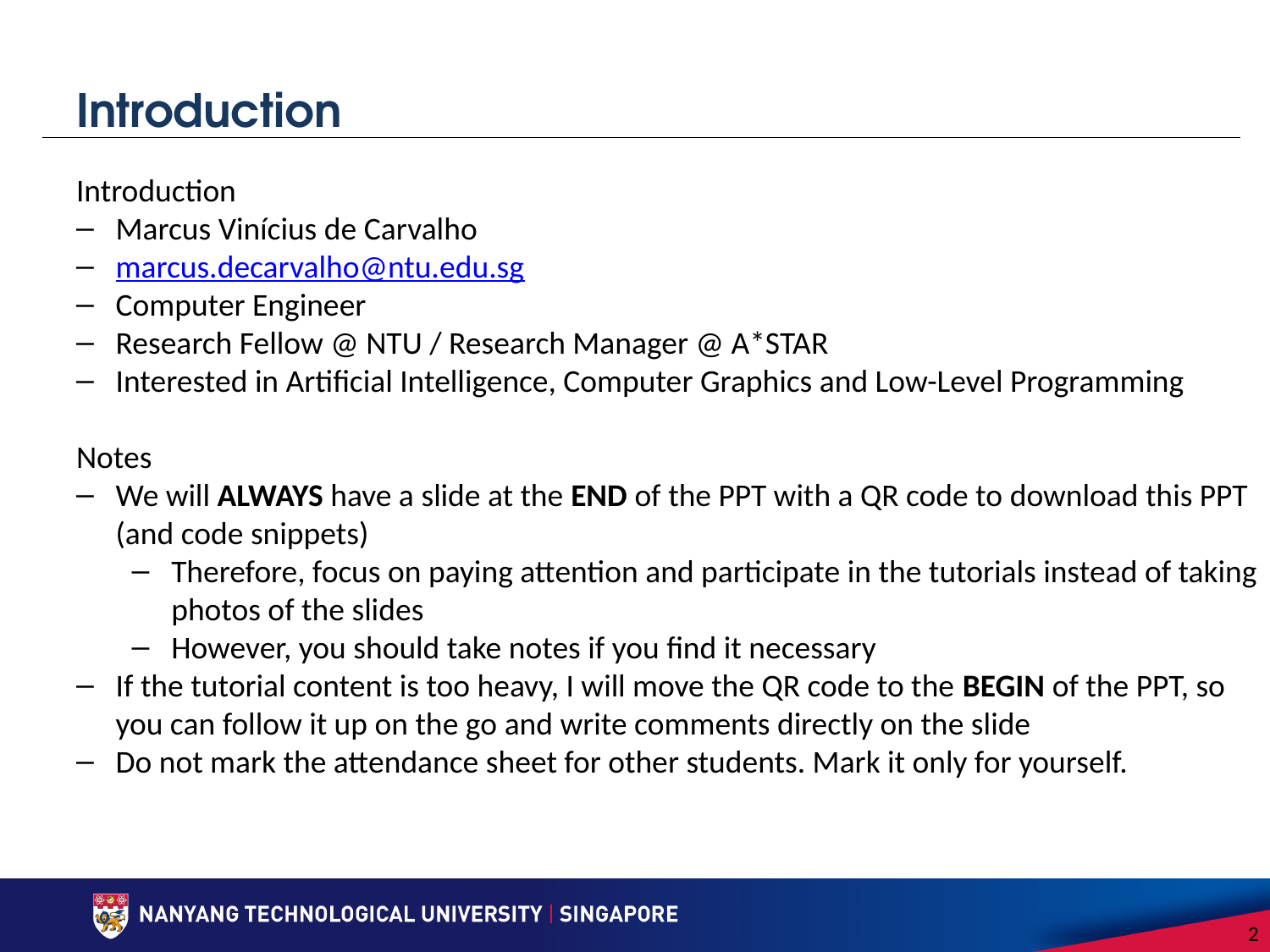

# Introduction
Introduction
Marcus Vinícius de Carvalho
marcus.decarvalho@ntu.edu.sg
Computer Engineer
Research Fellow @ NTU / Research Manager @ A*STAR
Interested in Artificial Intelligence, Computer Graphics and Low-Level Programming

Notes
We will ALWAYS have a slide at the END of the PPT with a QR code to download this PPT (and code snippets)
Therefore, focus on paying attention and participate in the tutorials instead of taking photos of the slides
However, you should take notes if you find it necessary
If the tutorial content is too heavy, I will move the QR code to the BEGIN of the PPT, so you can follow it up on the go and write comments directly on the slide
Do not mark the attendance sheet for other students. Mark it only for yourself.